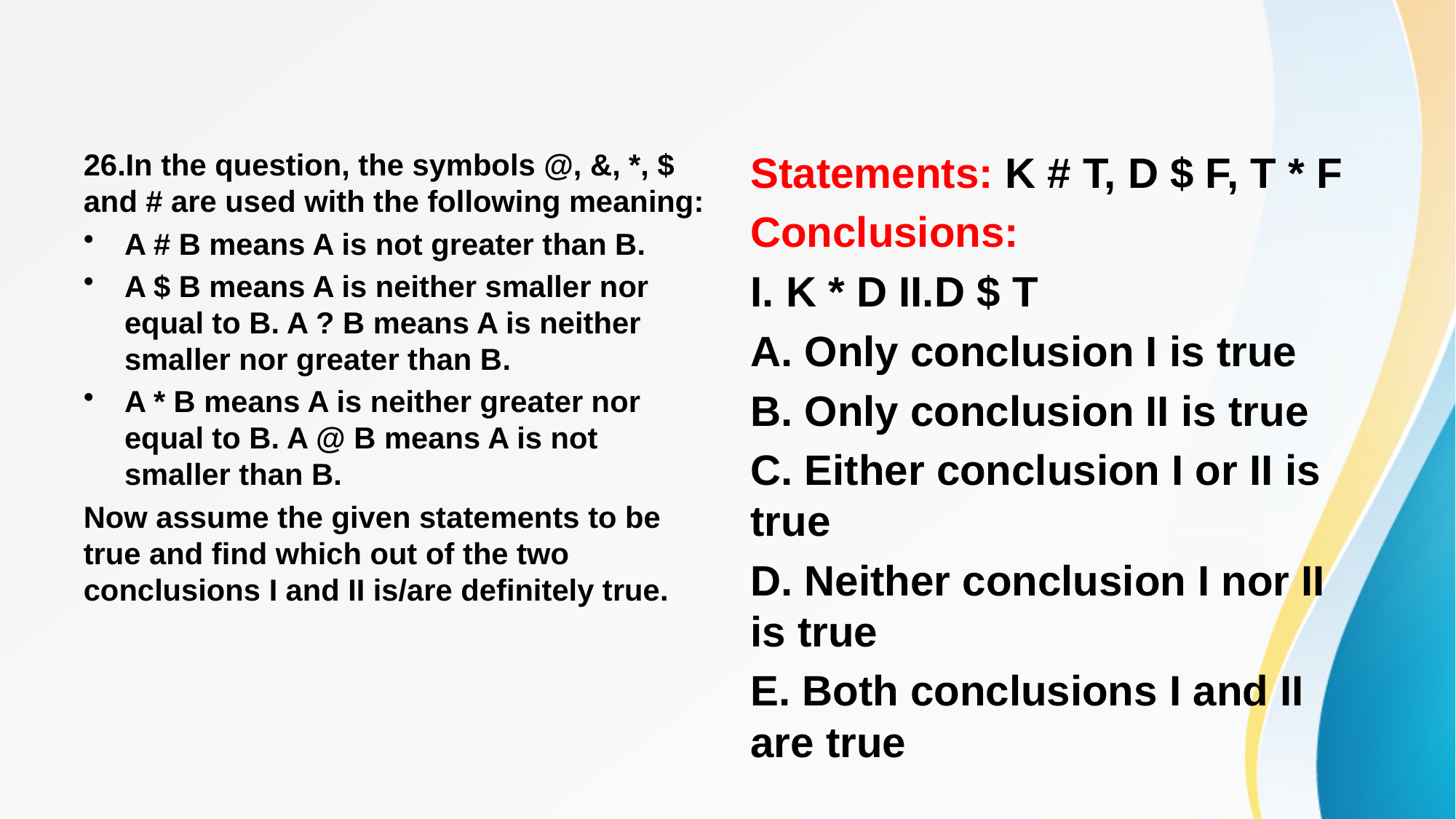

#
26.In the question, the symbols @, &, *, $ and # are used with the following meaning:
A # B means A is not greater than B.
A $ B means A is neither smaller nor equal to B. A ? B means A is neither smaller nor greater than B.
A * B means A is neither greater nor equal to B. A @ B means A is not smaller than B.
Now assume the given statements to be true and find which out of the two conclusions I and II is/are definitely true.

Statements: K # T, D $ F, T * F
Conclusions:
I. K * D II.D $ T
A. Only conclusion I is true
B. Only conclusion II is true
C. Either conclusion I or II is true
D. Neither conclusion I nor II is true
E. Both conclusions I and II are true